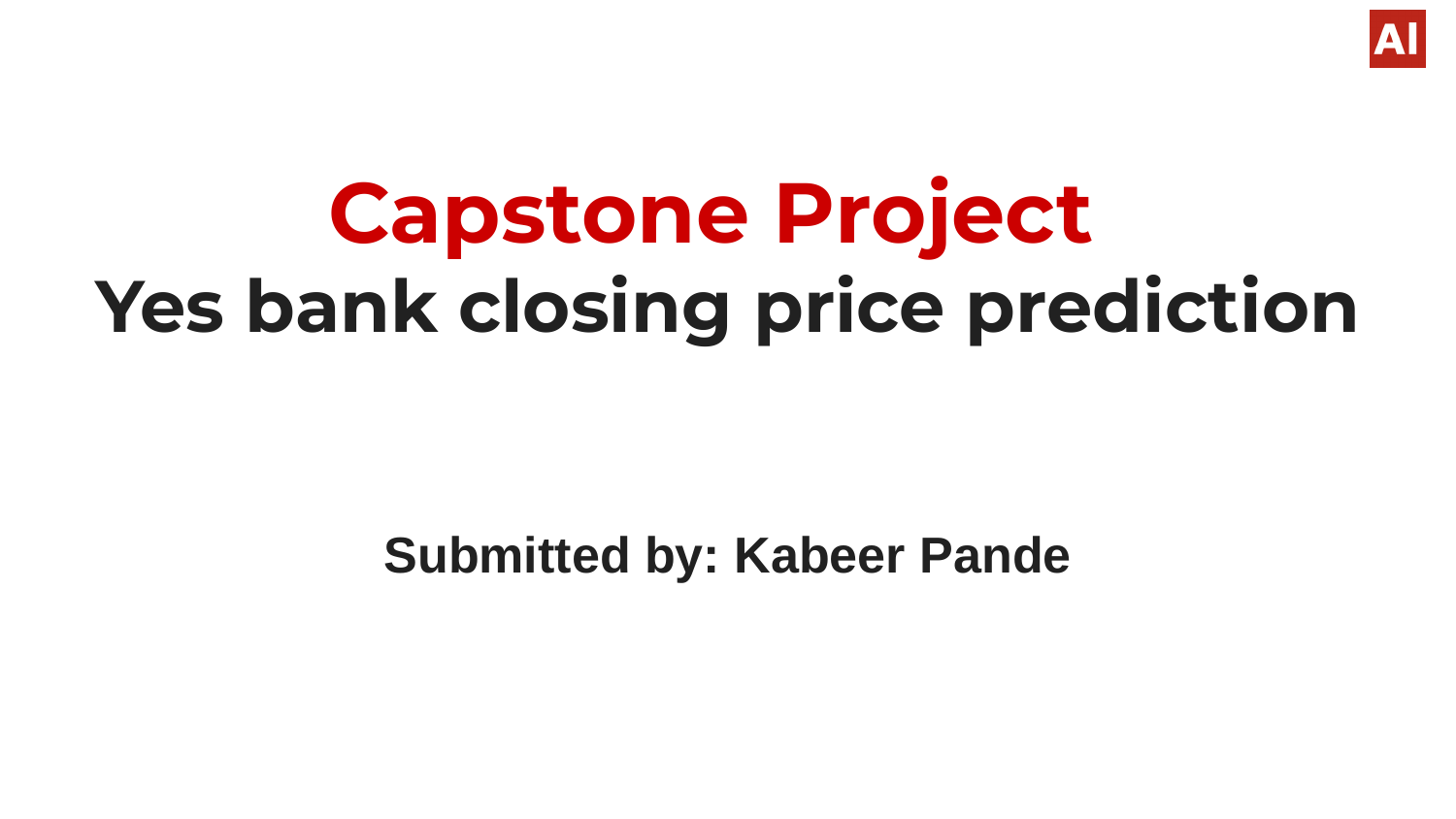

# Capstone Project
Yes bank closing price prediction
Submitted by: Kabeer Pande